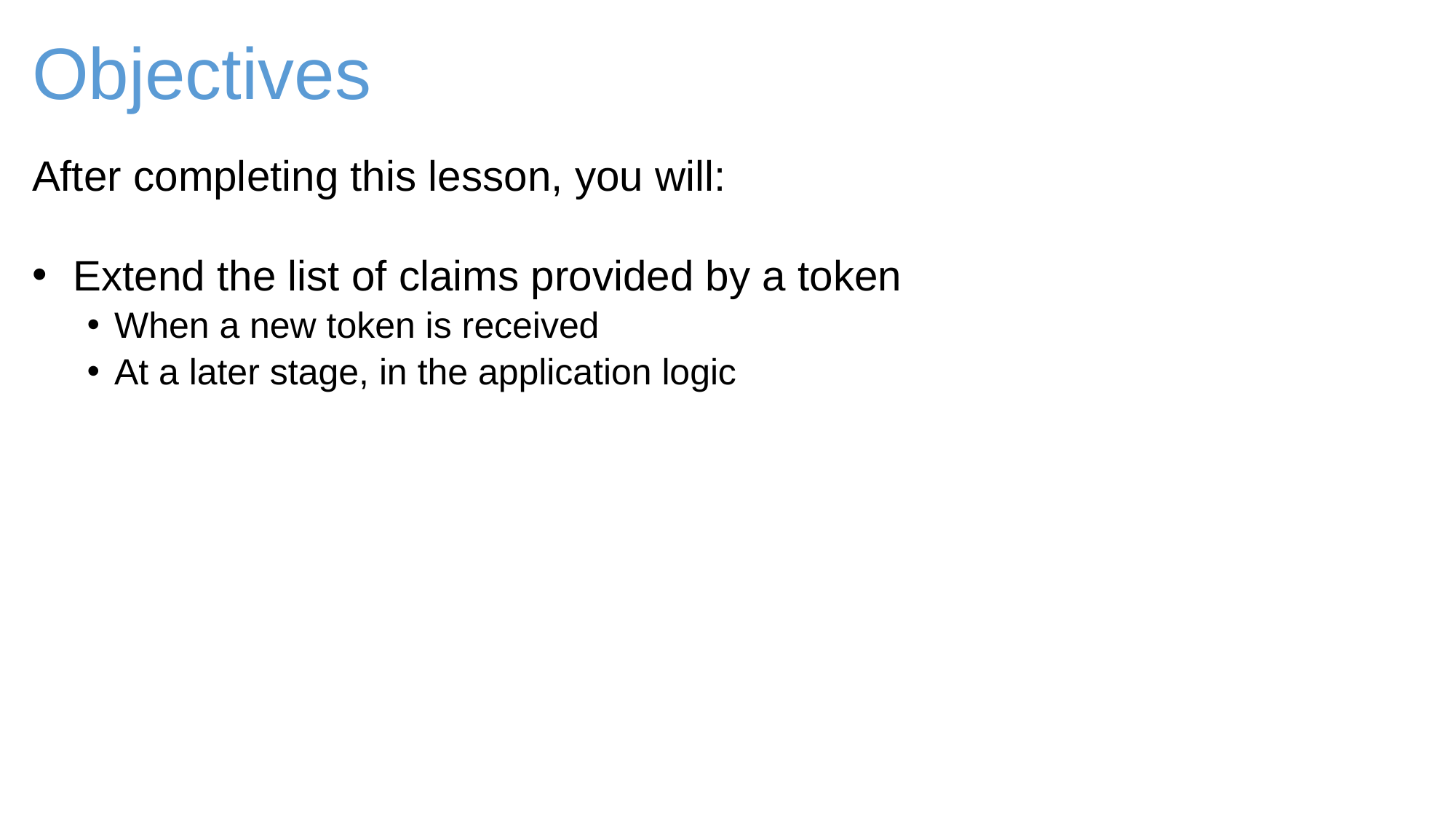

Extend the list of claims provided by a token
When a new token is received
At a later stage, in the application logic